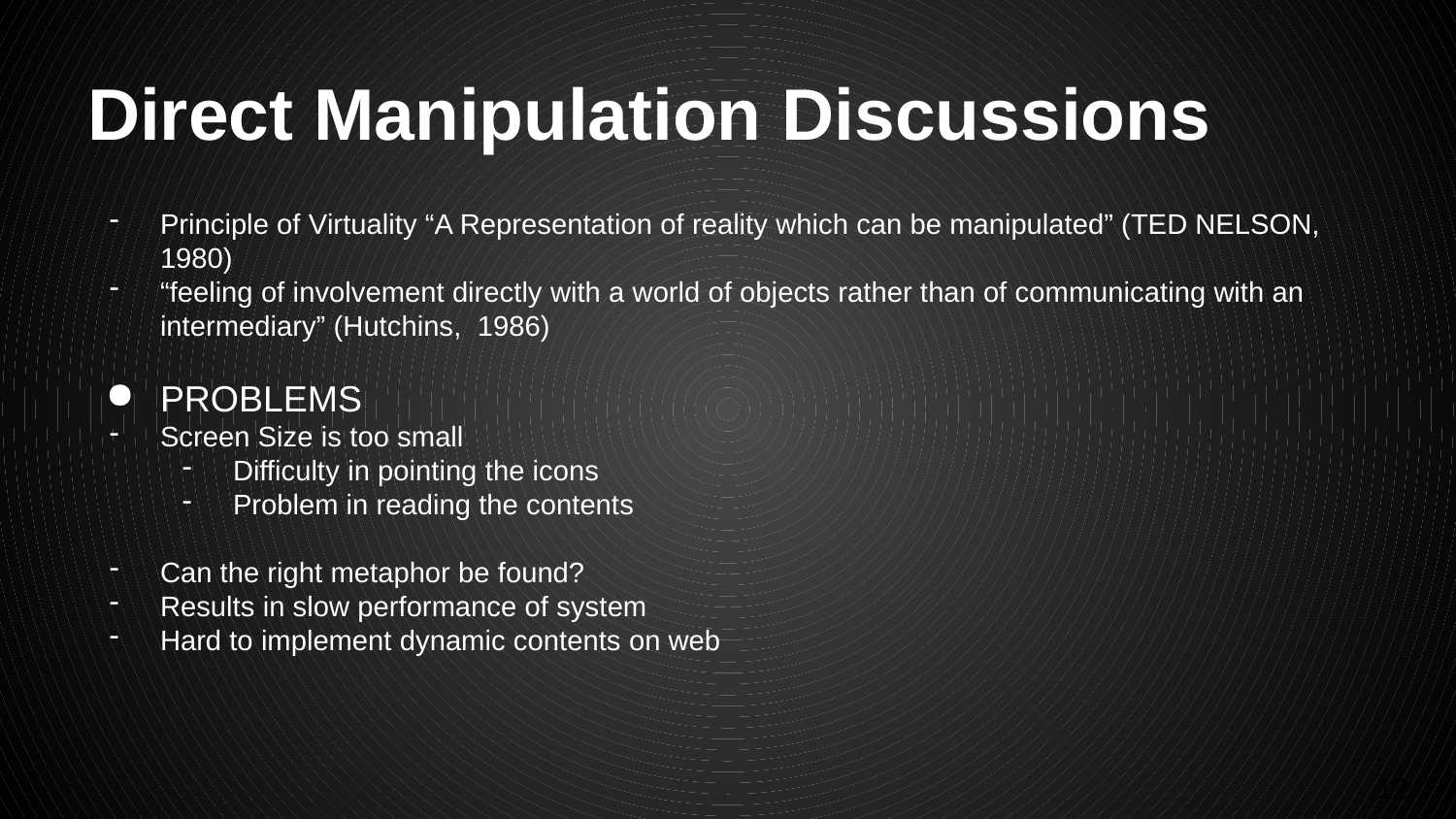

# Direct Manipulation Discussions
Principle of Virtuality “A Representation of reality which can be manipulated” (TED NELSON, 1980)
“feeling of involvement directly with a world of objects rather than of communicating with an intermediary” (Hutchins,  1986)

PROBLEMS
Screen Size is too small
Difficulty in pointing the icons
Problem in reading the contents

Can the right metaphor be found?
Results in slow performance of system
Hard to implement dynamic contents on web

12